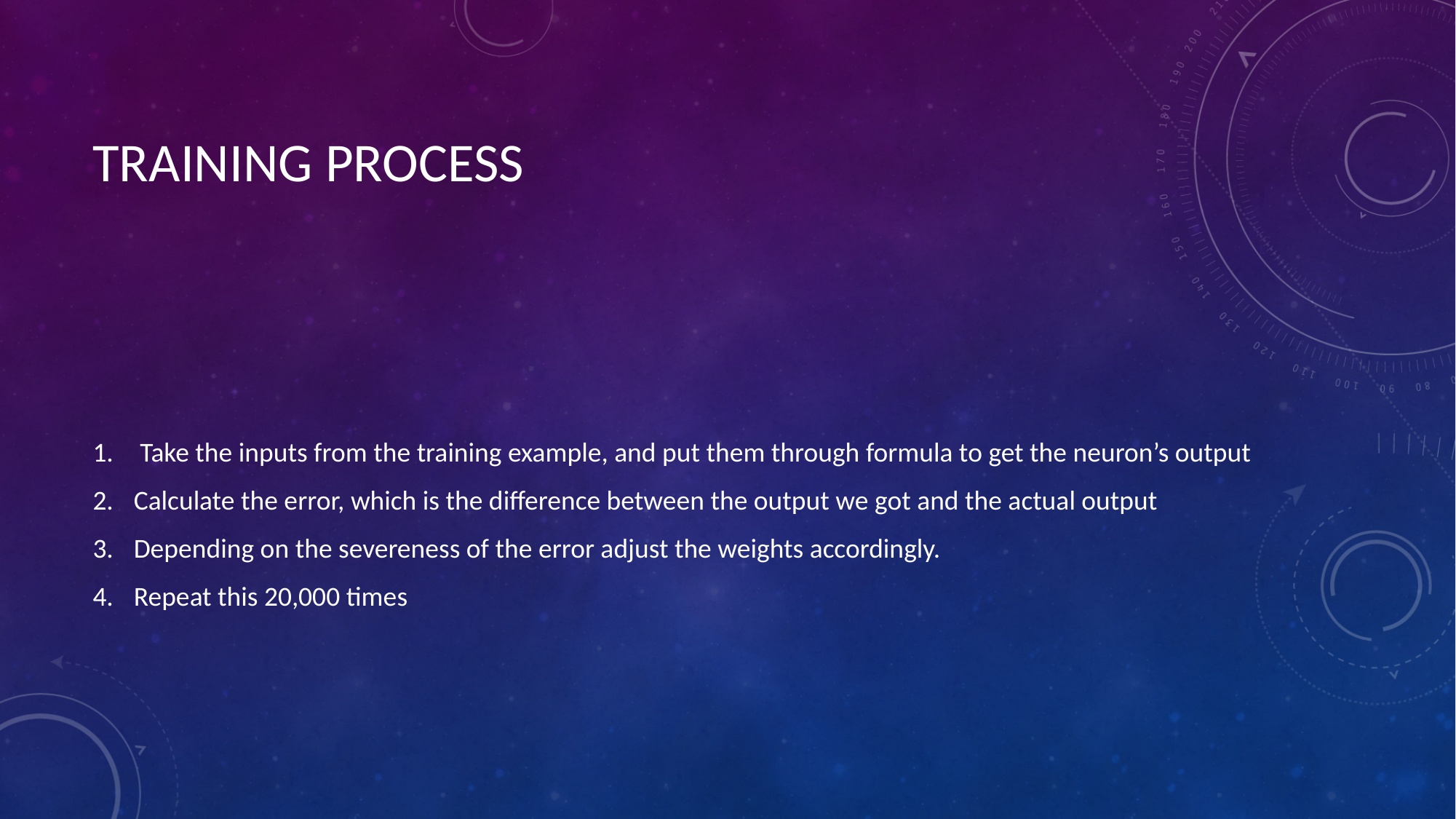

# Training process
 Take the inputs from the training example, and put them through formula to get the neuron’s output
Calculate the error, which is the difference between the output we got and the actual output
Depending on the severeness of the error adjust the weights accordingly.
Repeat this 20,000 times